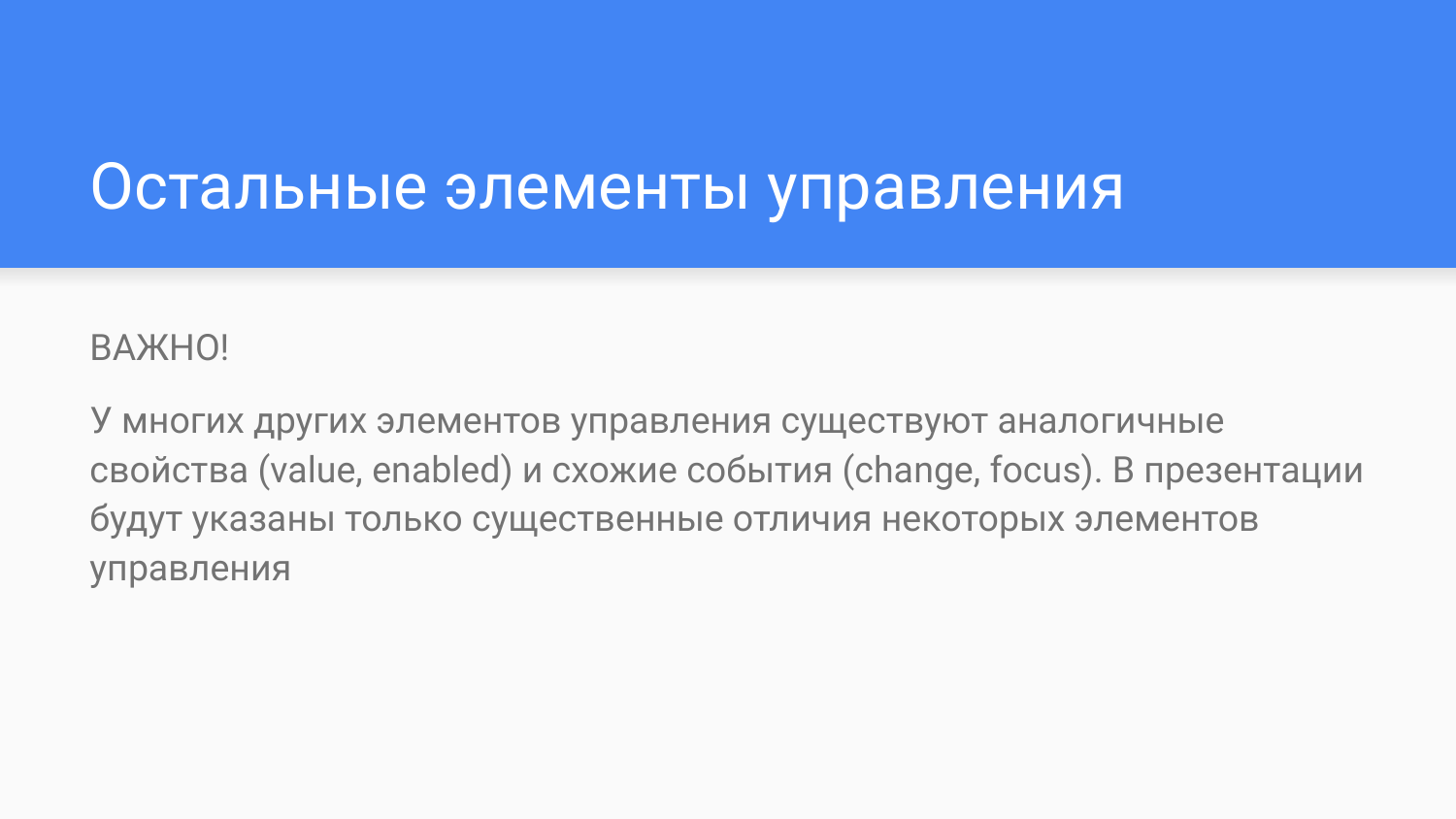

# Остальные элементы управления
ВАЖНО!
У многих других элементов управления существуют аналогичные свойства (value, enabled) и схожие события (change, focus). В презентации будут указаны только существенные отличия некоторых элементов управления